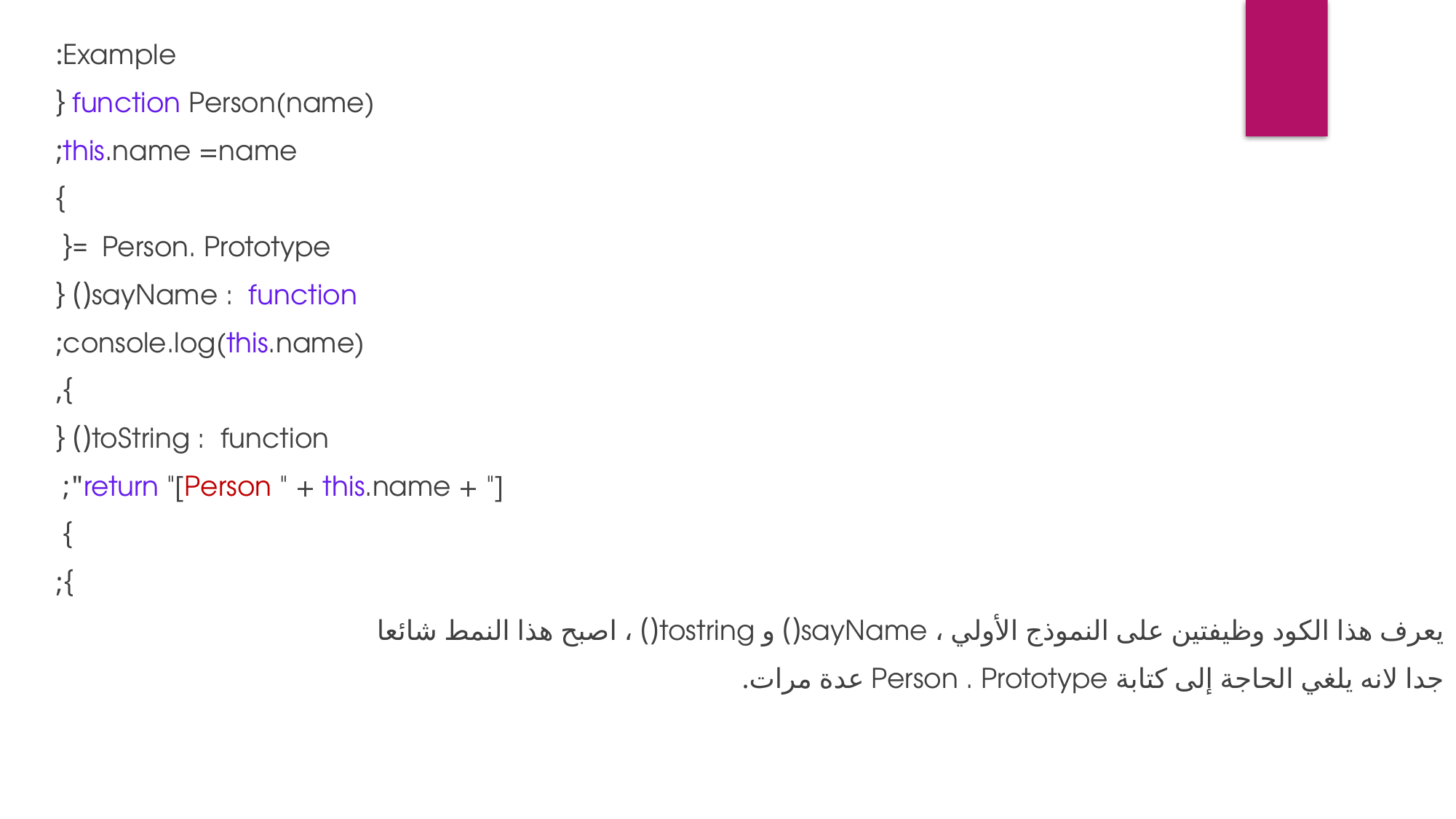

Example:
                 function Person(name) {
                         this.name =name;
                   }
                 Person. Prototype  ={
                             sayName :  function() {
                                         console.log(this.name);
                              },
                              toString :  function() {
                                        return "[Person " + this.name + "]";
                              }
                   };
يعرف هذا الكود وظيفتين على النموذج الأولي ، sayName() و tostring() ، اصبح هذا النمط شائعا
جدا لانه يلغي الحاجة إلى كتابة Person . Prototype عدة مرات.